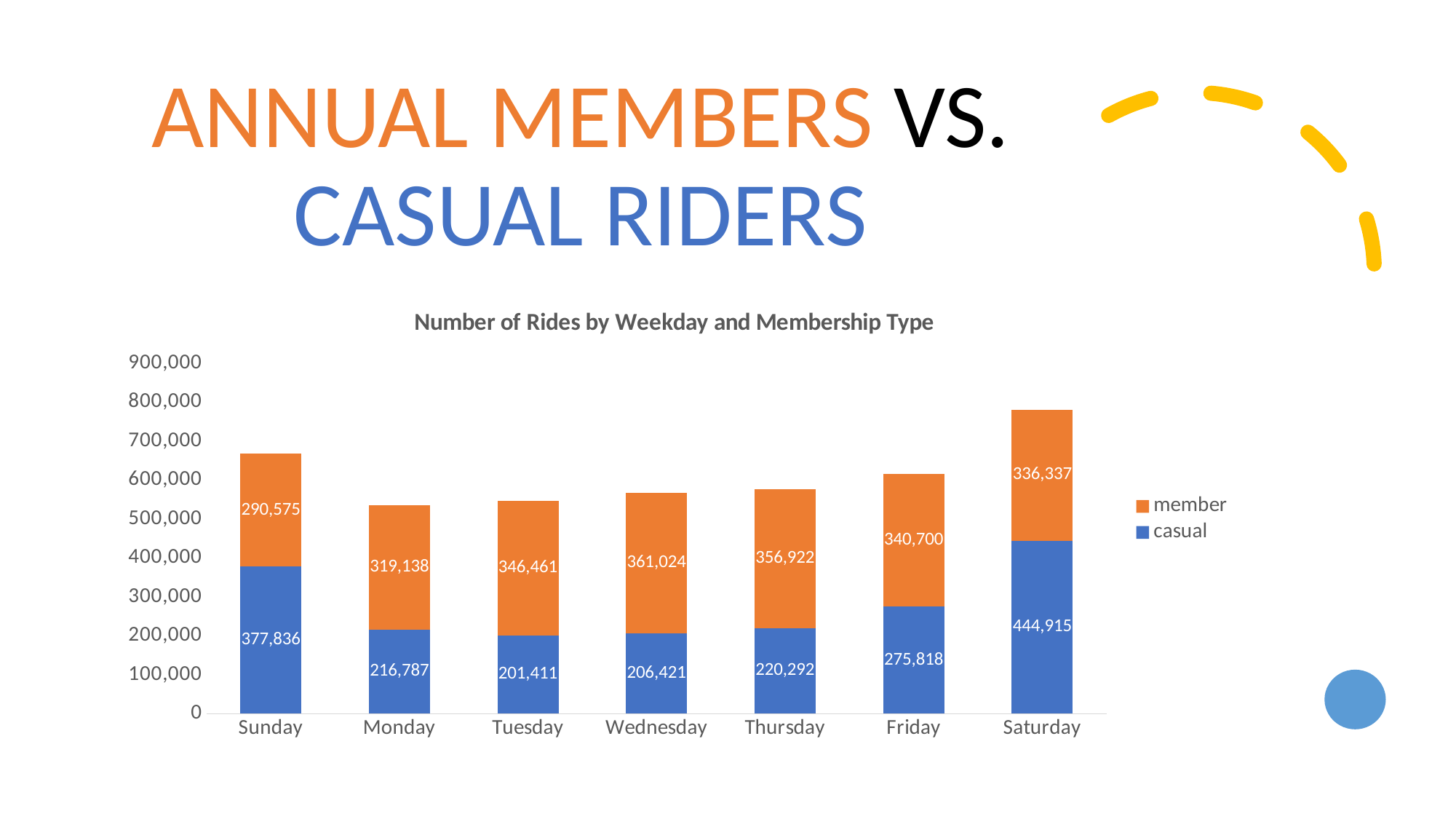

# ANNUAL MEMBERS VS. CASUAL RIDERS

### Chart: Number of Rides by Weekday and Membership Type

| Category | casual | member |
|---|---|---|
| Sunday | 377836.0 | 290575.0 |
| Monday | 216787.0 | 319138.0 |
| Tuesday | 201411.0 | 346461.0 |
| Wednesday | 206421.0 | 361024.0 |
| Thursday | 220292.0 | 356922.0 |
| Friday | 275818.0 | 340700.0 |
| Saturday | 444915.0 | 336337.0 |